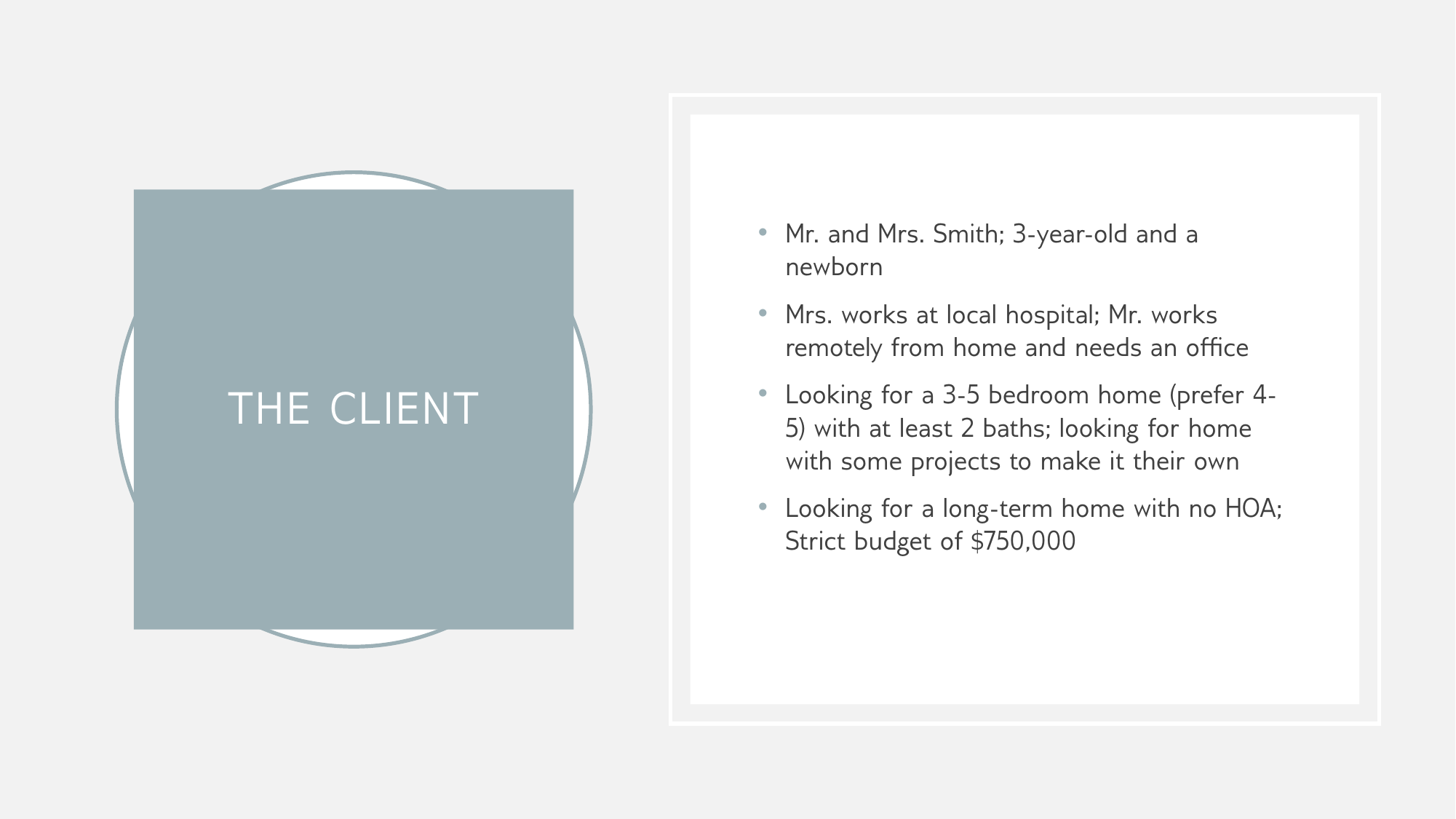

Mr. and Mrs. Smith; 3-year-old and a newborn
Mrs. works at local hospital; Mr. works remotely from home and needs an office
Looking for a 3-5 bedroom home (prefer 4-5) with at least 2 baths; looking for home with some projects to make it their own
Looking for a long-term home with no HOA; Strict budget of $750,000

# The Client